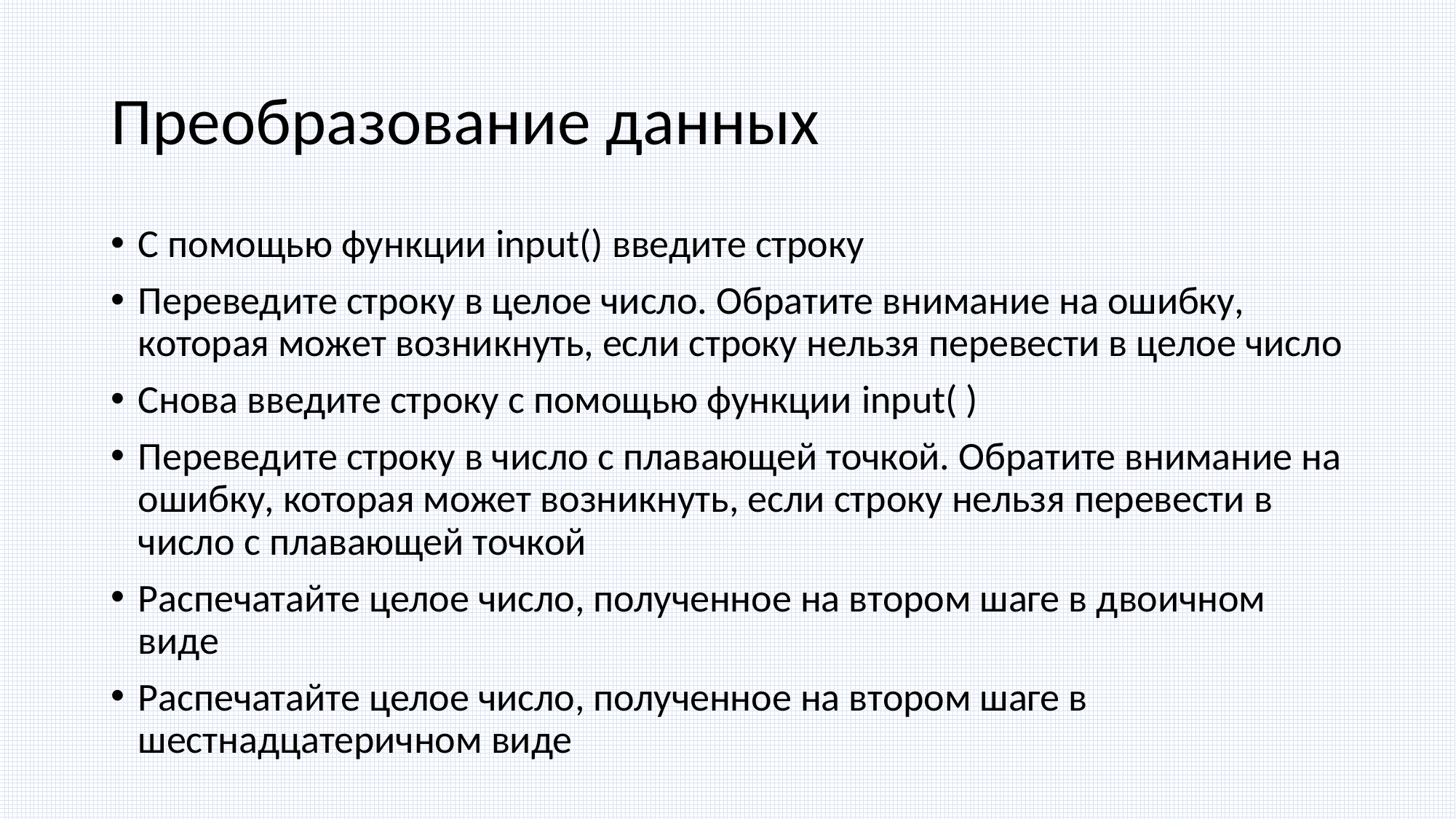

# Преобразование данных
С помощью функции input() введите строку
Переведите строку в целое число. Обратите внимание на ошибку, которая может возникнуть, если строку нельзя перевести в целое число
Снова введите строку с помощью функции input( )
Переведите строку в число с плавающей точкой. Обратите внимание на ошибку, которая может возникнуть, если строку нельзя перевести в число с плавающей точкой
Распечатайте целое число, полученное на втором шаге в двоичном виде
Распечатайте целое число, полученное на втором шаге в шестнадцатеричном виде